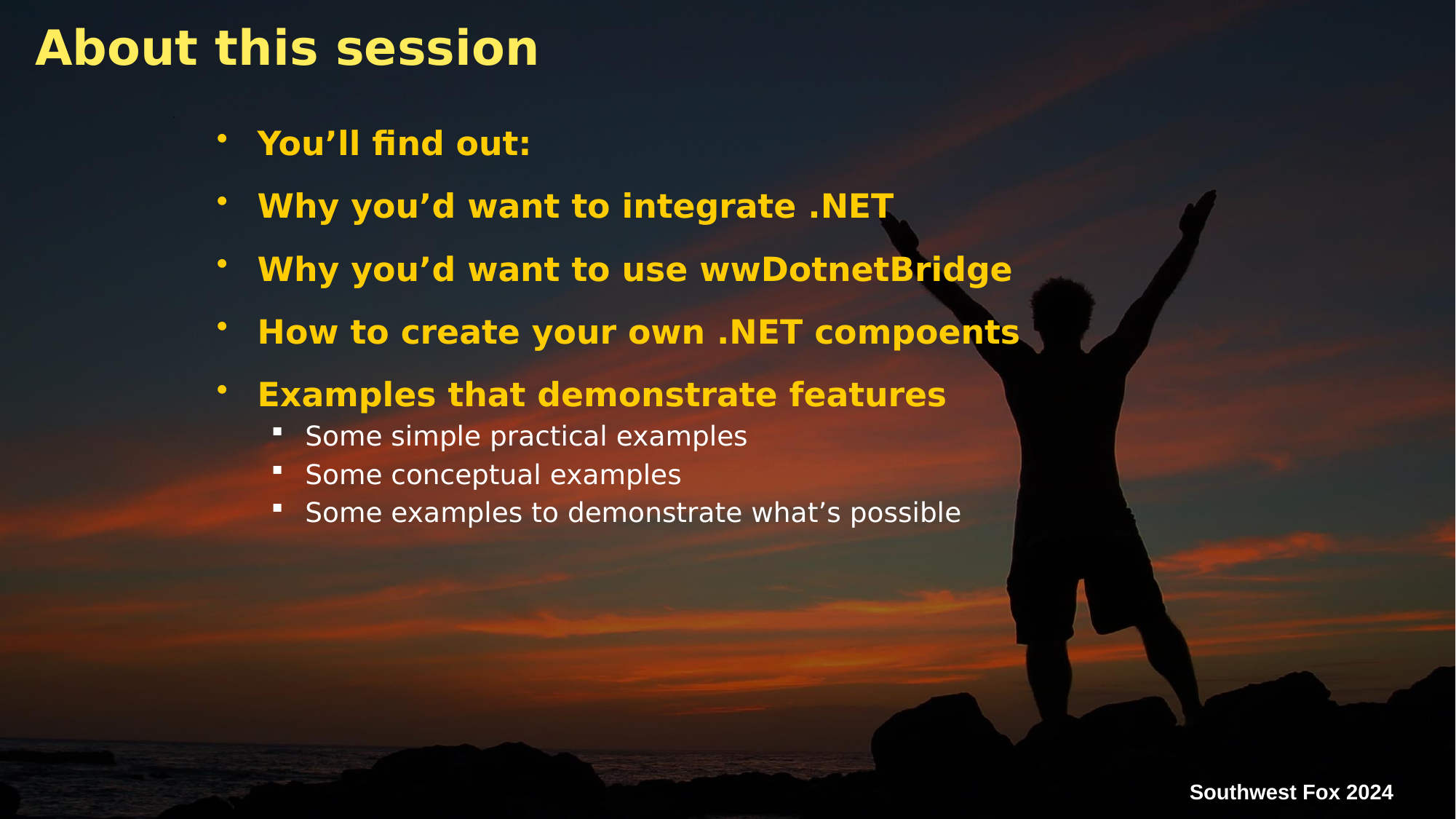

# About this session
You’ll find out:
Why you’d want to integrate .NET
Why you’d want to use wwDotnetBridge
How to create your own .NET compoents
Examples that demonstrate features
Some simple practical examples
Some conceptual examples
Some examples to demonstrate what’s possible